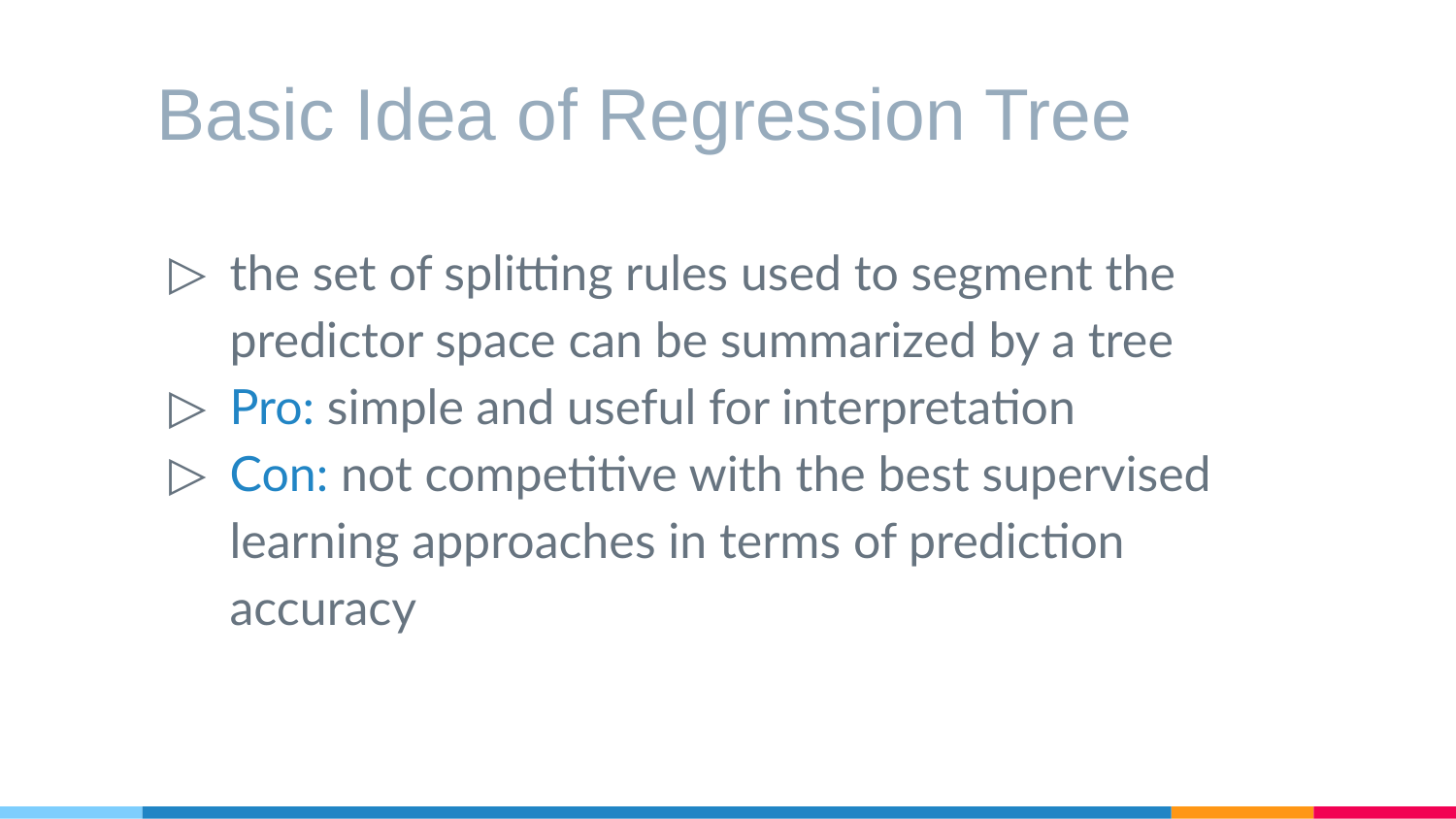

# Basic Idea of Regression Tree
the set of splitting rules used to segment the predictor space can be summarized by a tree
Pro: simple and useful for interpretation
Con: not competitive with the best supervised learning approaches in terms of prediction accuracy